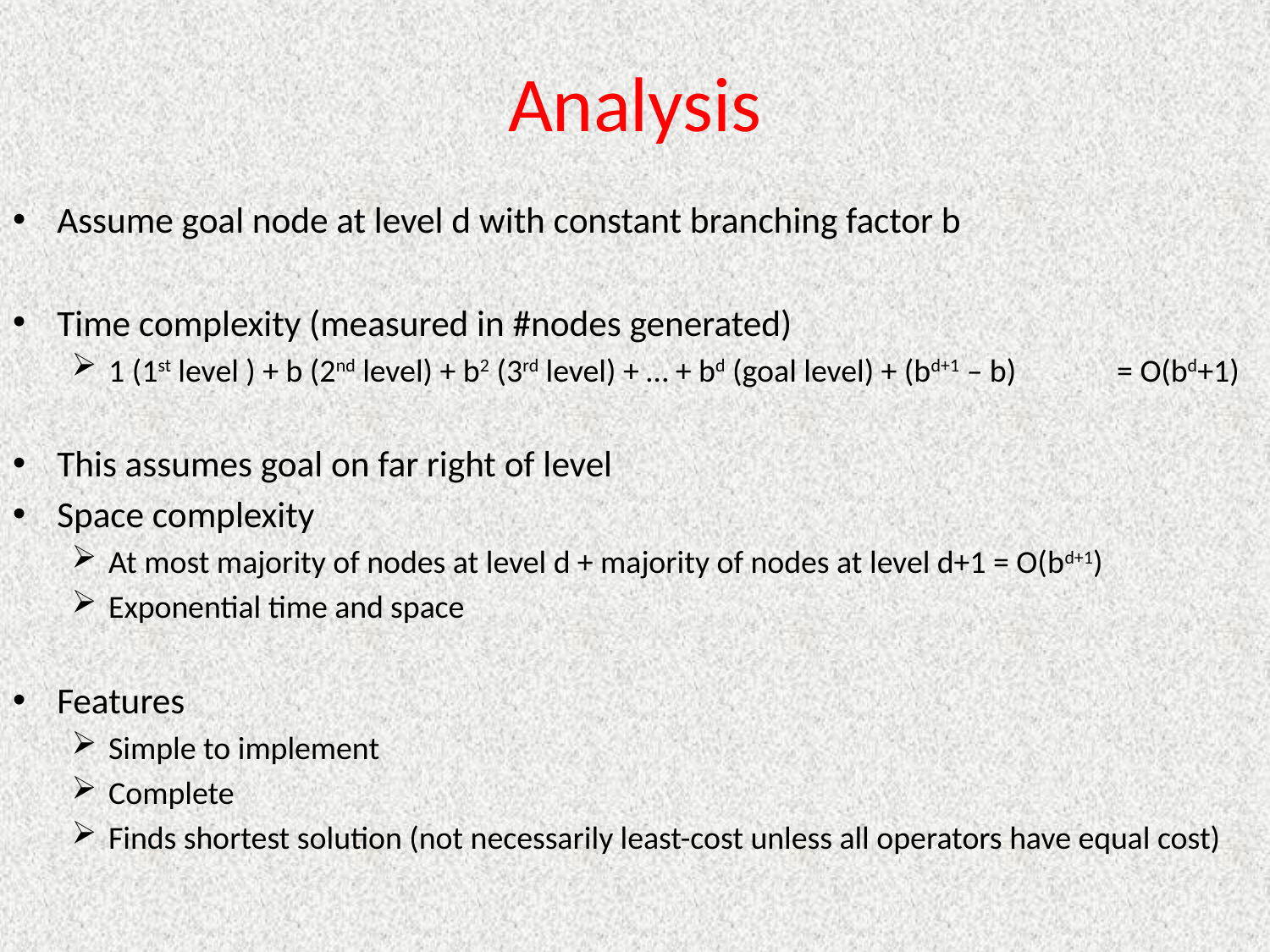

# Analysis
Assume goal node at level d with constant branching factor b

Time complexity (measured in #nodes generated)
1 (1st level ) + b (2nd level) + b2 (3rd level) + … + bd (goal level) + (bd+1 – b)              = O(bd+1)

This assumes goal on far right of level
Space complexity
At most majority of nodes at level d + majority of nodes at level d+1 = O(bd+1)
Exponential time and space

Features
Simple to implement
Complete
Finds shortest solution (not necessarily least-cost unless all operators have equal cost)